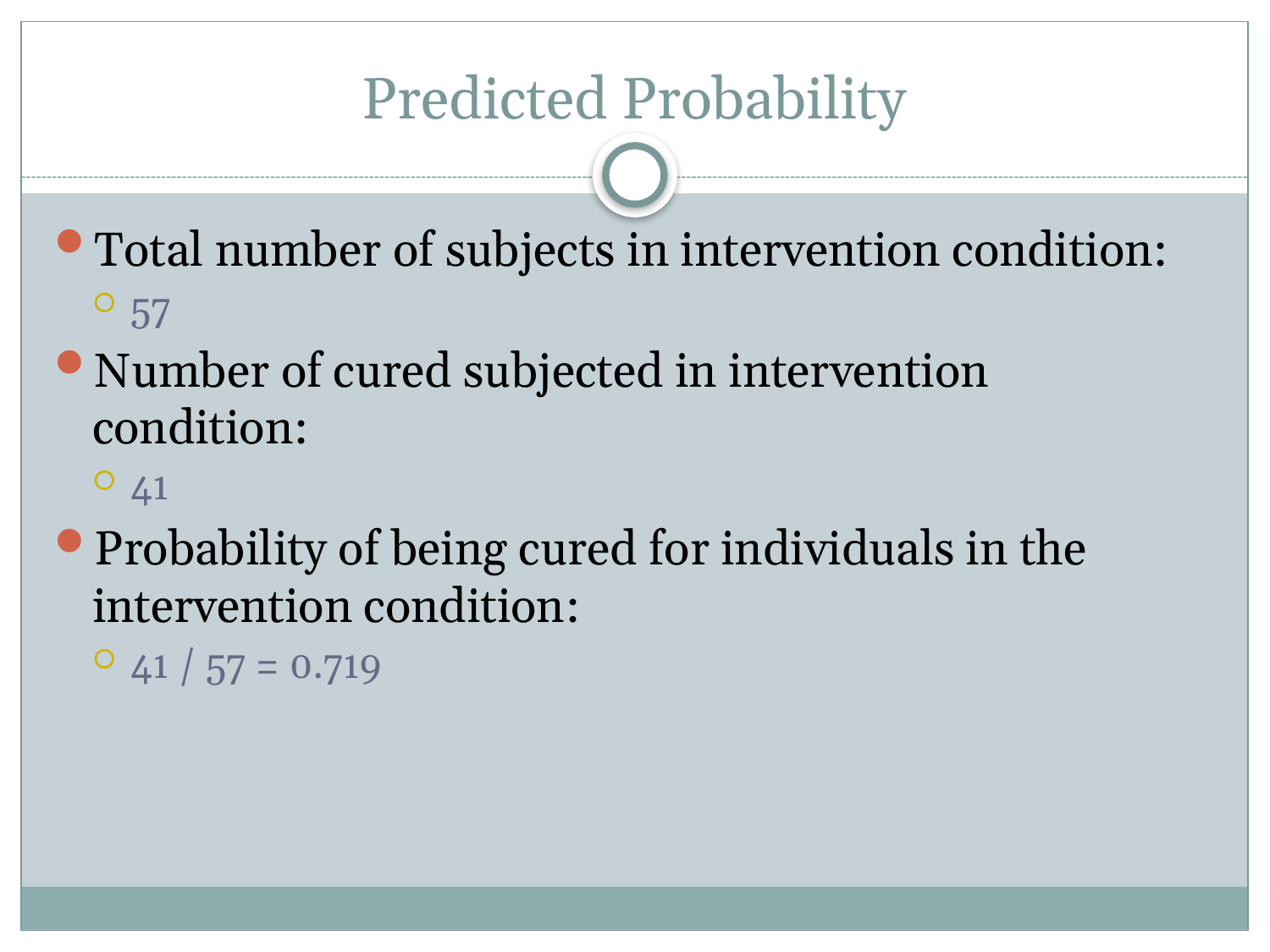

# Predicted Probability
Total number of subjects in intervention condition:
57
Number of cured subjected in intervention condition:
41
Probability of being cured for individuals in the intervention condition:
41 / 57 = 0.719